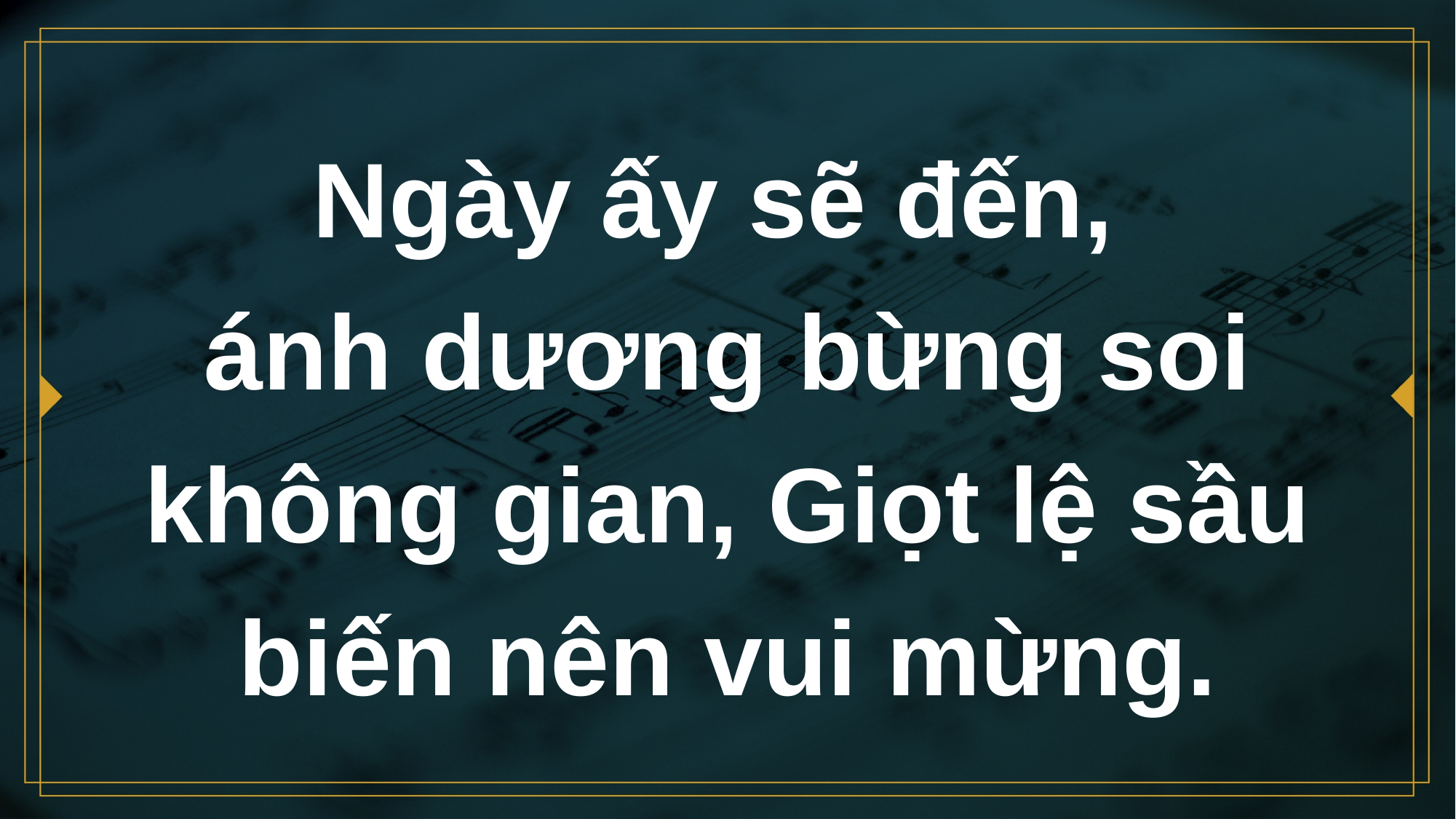

# Ngày ấy sẽ đến, ánh dương bừng soi không gian, Giọt lệ sầu biến nên vui mừng.